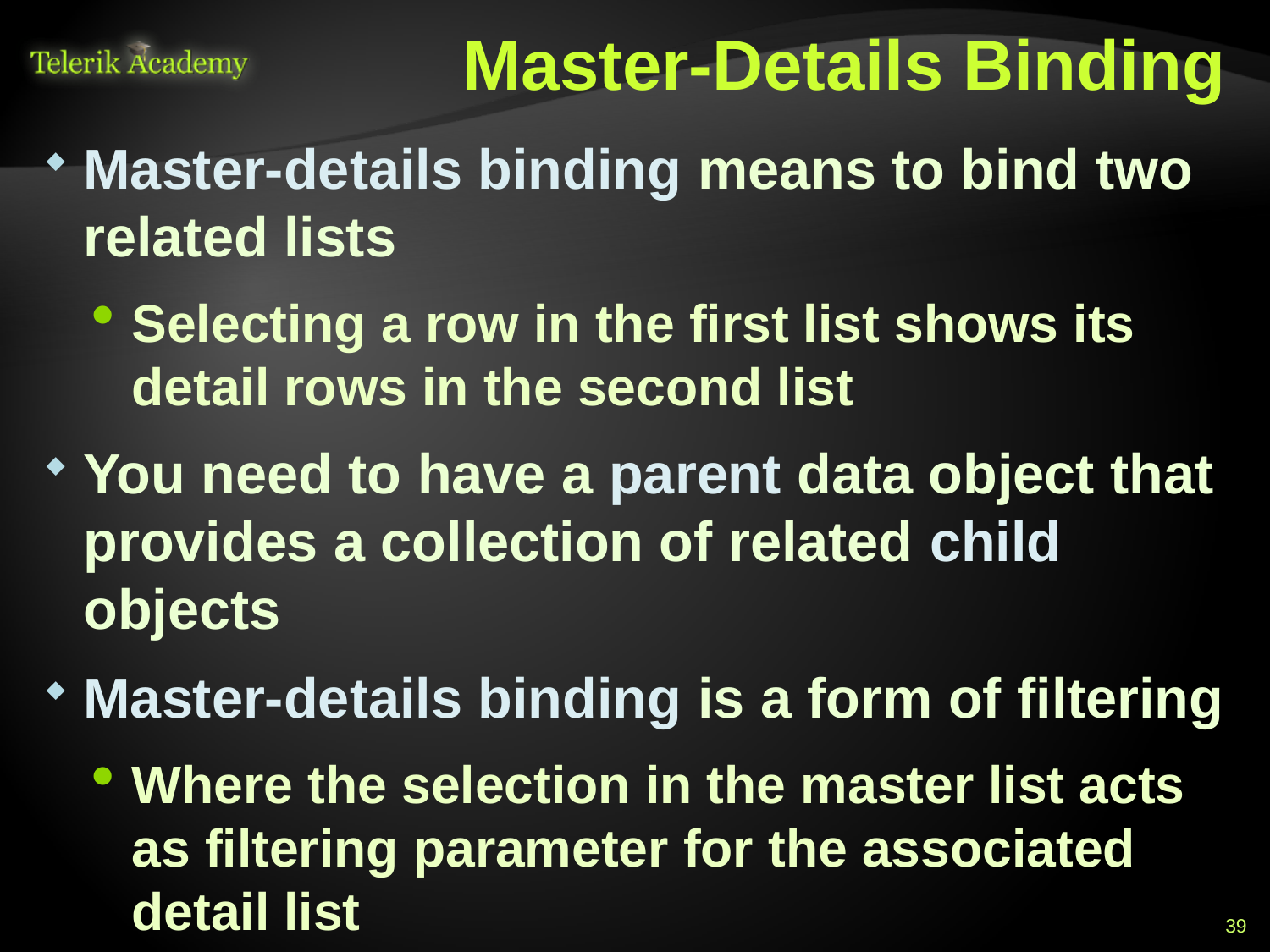

# Master-Details Binding
Master-details binding means to bind two related lists
Selecting a row in the first list shows its detail rows in the second list
You need to have a parent data object that provides a collection of related child objects
Master-details binding is a form of filtering
Where the selection in the master list acts as filtering parameter for the associated detail list
39